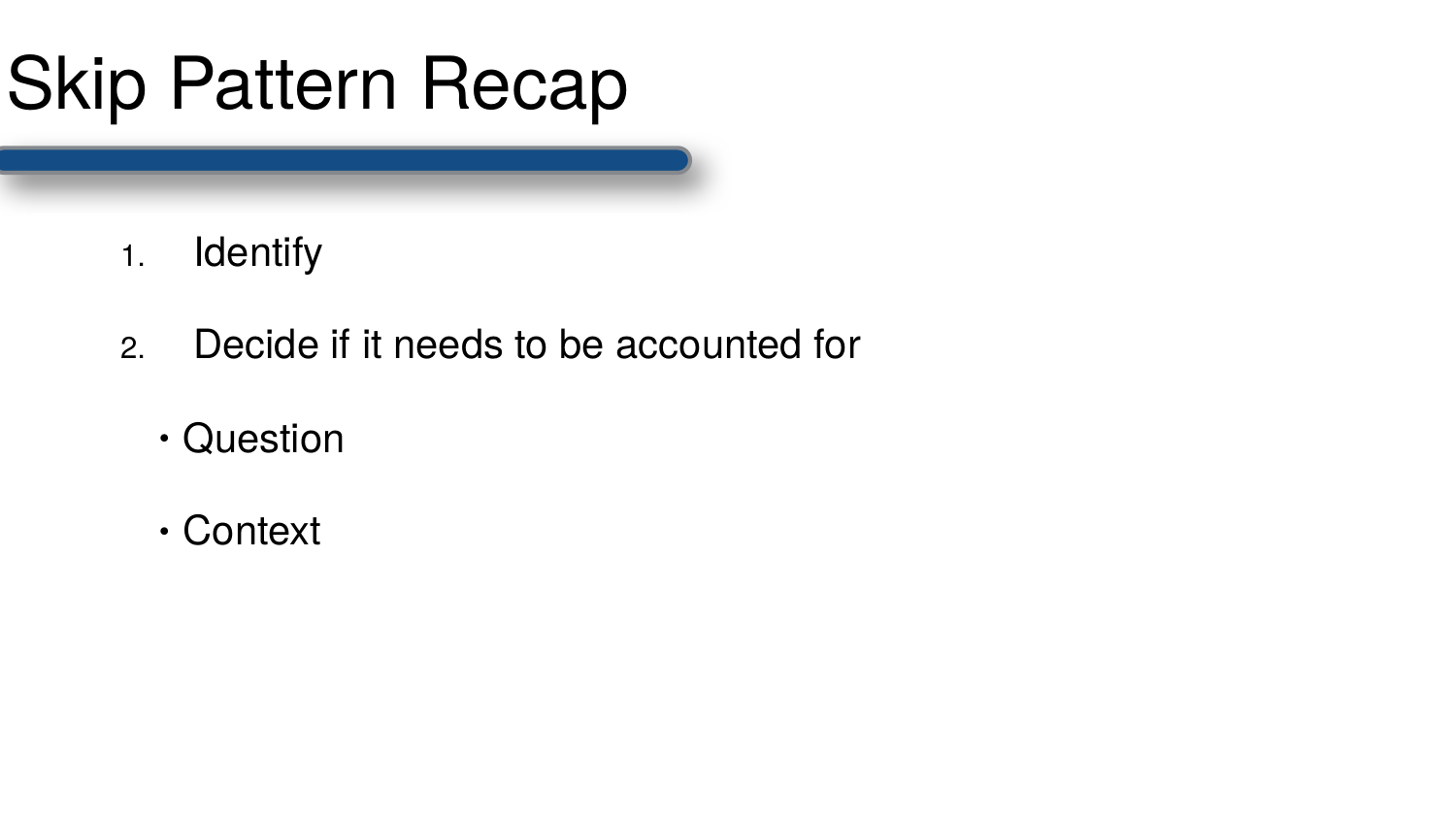

Skip Pattern Recap

Identify
Decide if it needs to be accounted for
Question
Context